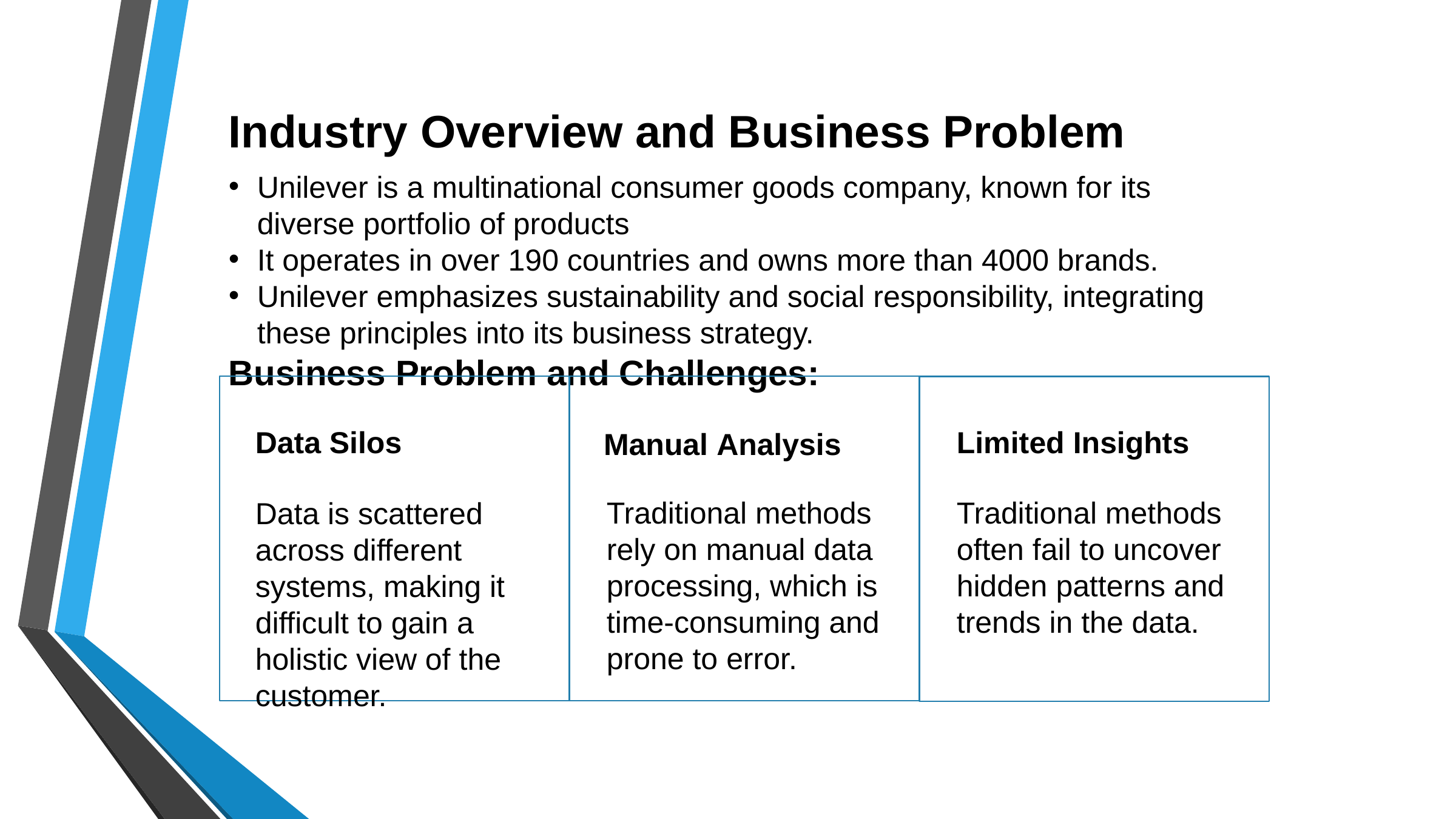

Industry Overview and Business Problem
Unilever is a multinational consumer goods company, known for its diverse portfolio of products
It operates in over 190 countries and owns more than 4000 brands.
Unilever emphasizes sustainability and social responsibility, integrating these principles into its business strategy.
Business Problem and Challenges:

Data Silos
Limited Insights
Manual Analysis
Traditional methods rely on manual data processing, which is time-consuming and prone to error.
Traditional methods often fail to uncover hidden patterns and trends in the data.
Data is scattered across different systems, making it difficult to gain a holistic view of the customer.